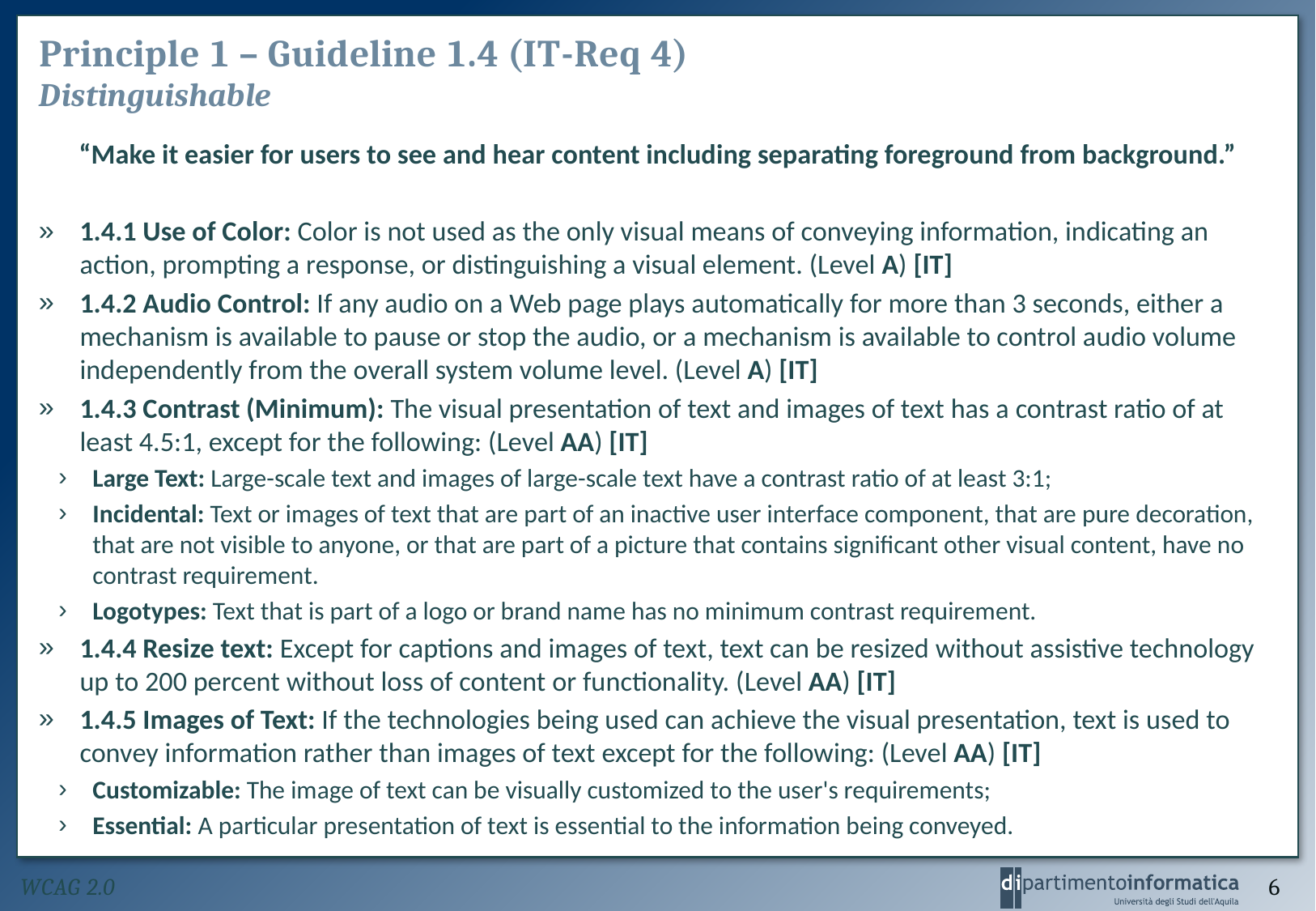

# Principle 1 – Guideline 1.4 (IT-Req 4) Distinguishable
“Make it easier for users to see and hear content including separating foreground from background.”

1.4.1 Use of Color: Color is not used as the only visual means of conveying information, indicating an action, prompting a response, or distinguishing a visual element. (Level A) [IT]
1.4.2 Audio Control: If any audio on a Web page plays automatically for more than 3 seconds, either a mechanism is available to pause or stop the audio, or a mechanism is available to control audio volume independently from the overall system volume level. (Level A) [IT]
1.4.3 Contrast (Minimum): The visual presentation of text and images of text has a contrast ratio of at least 4.5:1, except for the following: (Level AA) [IT]
Large Text: Large-scale text and images of large-scale text have a contrast ratio of at least 3:1;
Incidental: Text or images of text that are part of an inactive user interface component, that are pure decoration, that are not visible to anyone, or that are part of a picture that contains significant other visual content, have no contrast requirement.
Logotypes: Text that is part of a logo or brand name has no minimum contrast requirement.
1.4.4 Resize text: Except for captions and images of text, text can be resized without assistive technology up to 200 percent without loss of content or functionality. (Level AA) [IT]
1.4.5 Images of Text: If the technologies being used can achieve the visual presentation, text is used to convey information rather than images of text except for the following: (Level AA) [IT]
Customizable: The image of text can be visually customized to the user's requirements;
Essential: A particular presentation of text is essential to the information being conveyed.
WCAG 2.0
6